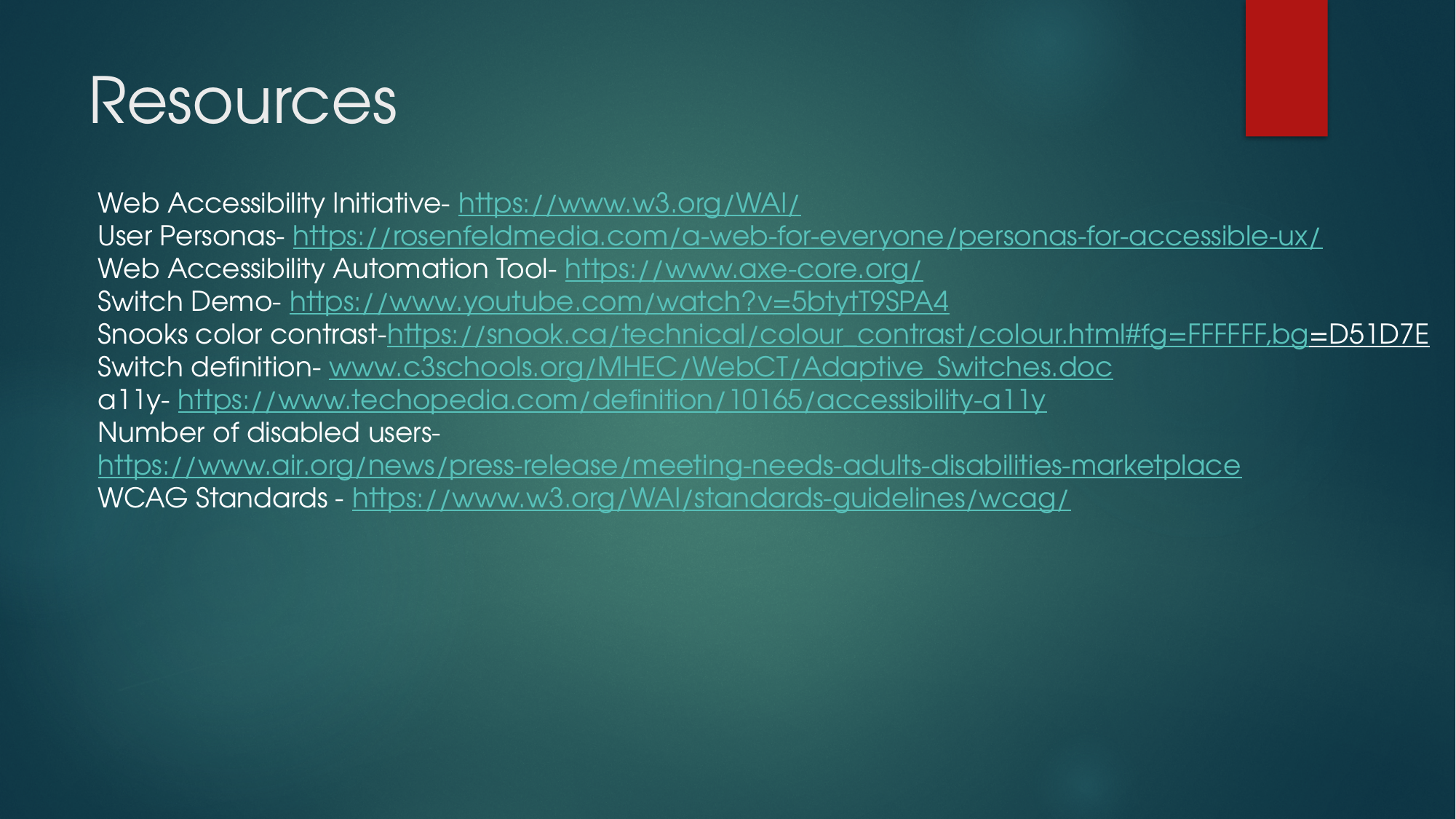

# Resources
Web Accessibility Initiative- https://www.w3.org/WAI/
User Personas- https://rosenfeldmedia.com/a-web-for-everyone/personas-for-accessible-ux/
Web Accessibility Automation Tool- https://www.axe-core.org/
Switch Demo- https://www.youtube.com/watch?v=5btytT9SPA4
Snooks color contrast-https://snook.ca/technical/colour_contrast/colour.html#fg=FFFFFF,bg=D51D7E
Switch definition- www.c3schools.org/MHEC/WebCT/Adaptive_Switches.doc
a11y- https://www.techopedia.com/definition/10165/accessibility-a11y
Number of disabled users- https://www.air.org/news/press-release/meeting-needs-adults-disabilities-marketplace
WCAG Standards - https://www.w3.org/WAI/standards-guidelines/wcag/